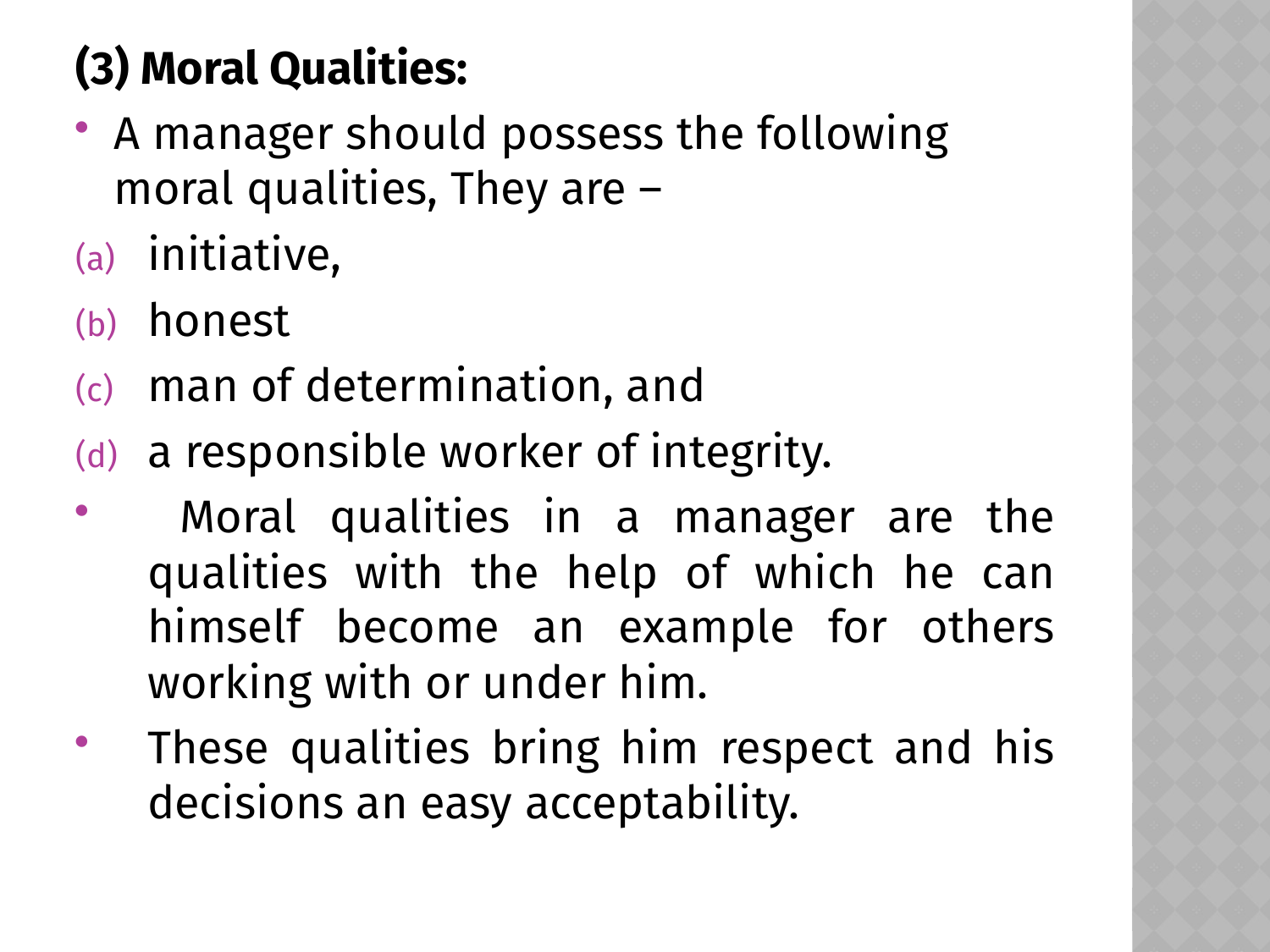

(3) Moral Qualities:
A manager should possess the following moral qualities, They are –
initiative,
honest
man of determination, and
a responsible worker of integrity.
 Moral qualities in a manager are the qualities with the help of which he can himself become an example for others working with or under him.
These qualities bring him respect and his decisions an easy acceptability.